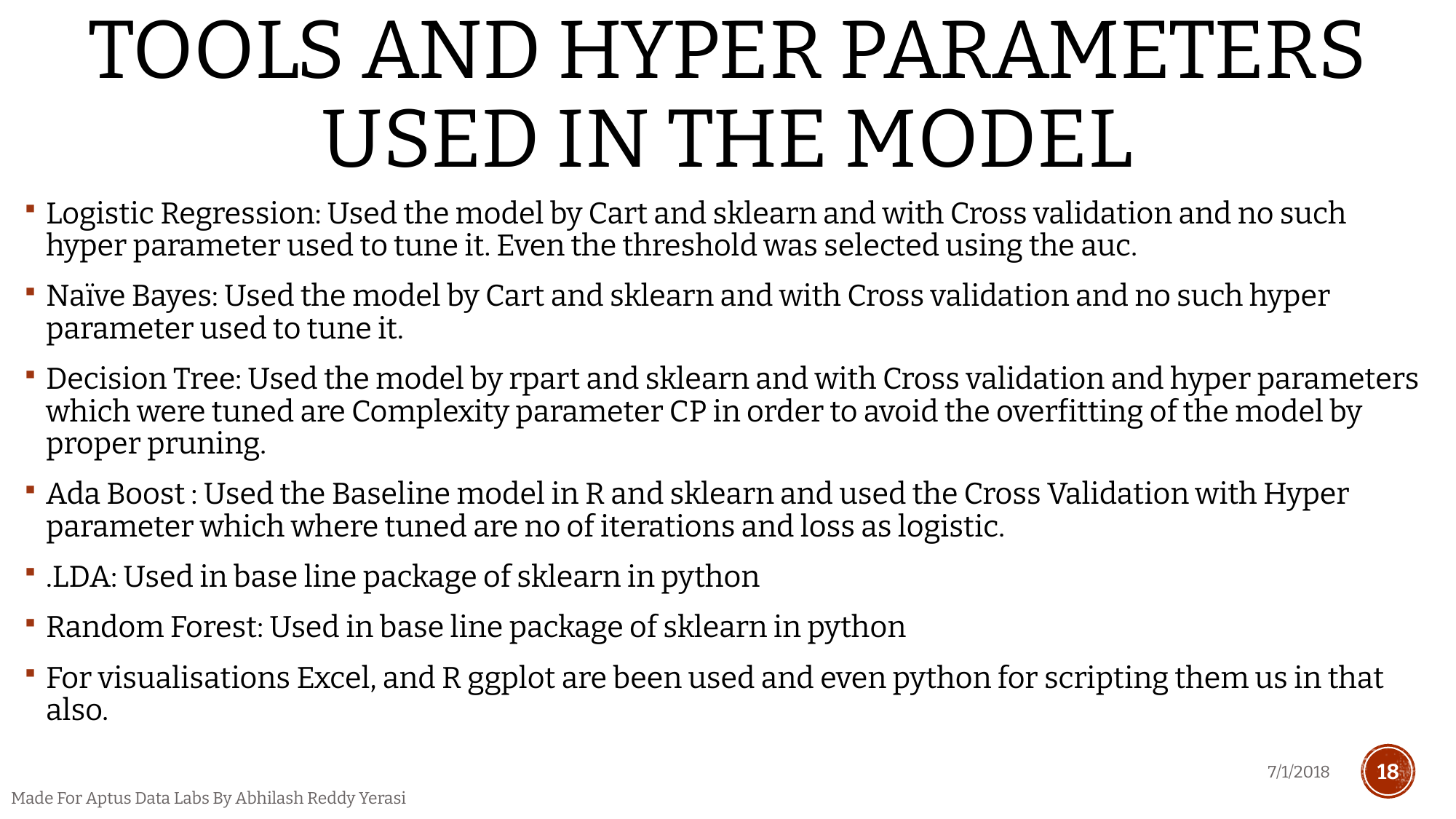

# Tools and Hyper parameters used in the model
Logistic Regression: Used the model by Cart and sklearn and with Cross validation and no such hyper parameter used to tune it. Even the threshold was selected using the auc.
Naïve Bayes: Used the model by Cart and sklearn and with Cross validation and no such hyper parameter used to tune it.
Decision Tree: Used the model by rpart and sklearn and with Cross validation and hyper parameters which were tuned are Complexity parameter CP in order to avoid the overfitting of the model by proper pruning.
Ada Boost : Used the Baseline model in R and sklearn and used the Cross Validation with Hyper parameter which where tuned are no of iterations and loss as logistic.
.LDA: Used in base line package of sklearn in python
Random Forest: Used in base line package of sklearn in python
For visualisations Excel, and R ggplot are been used and even python for scripting them us in that also.
7/1/2018
18
Made For Aptus Data Labs By Abhilash Reddy Yerasi